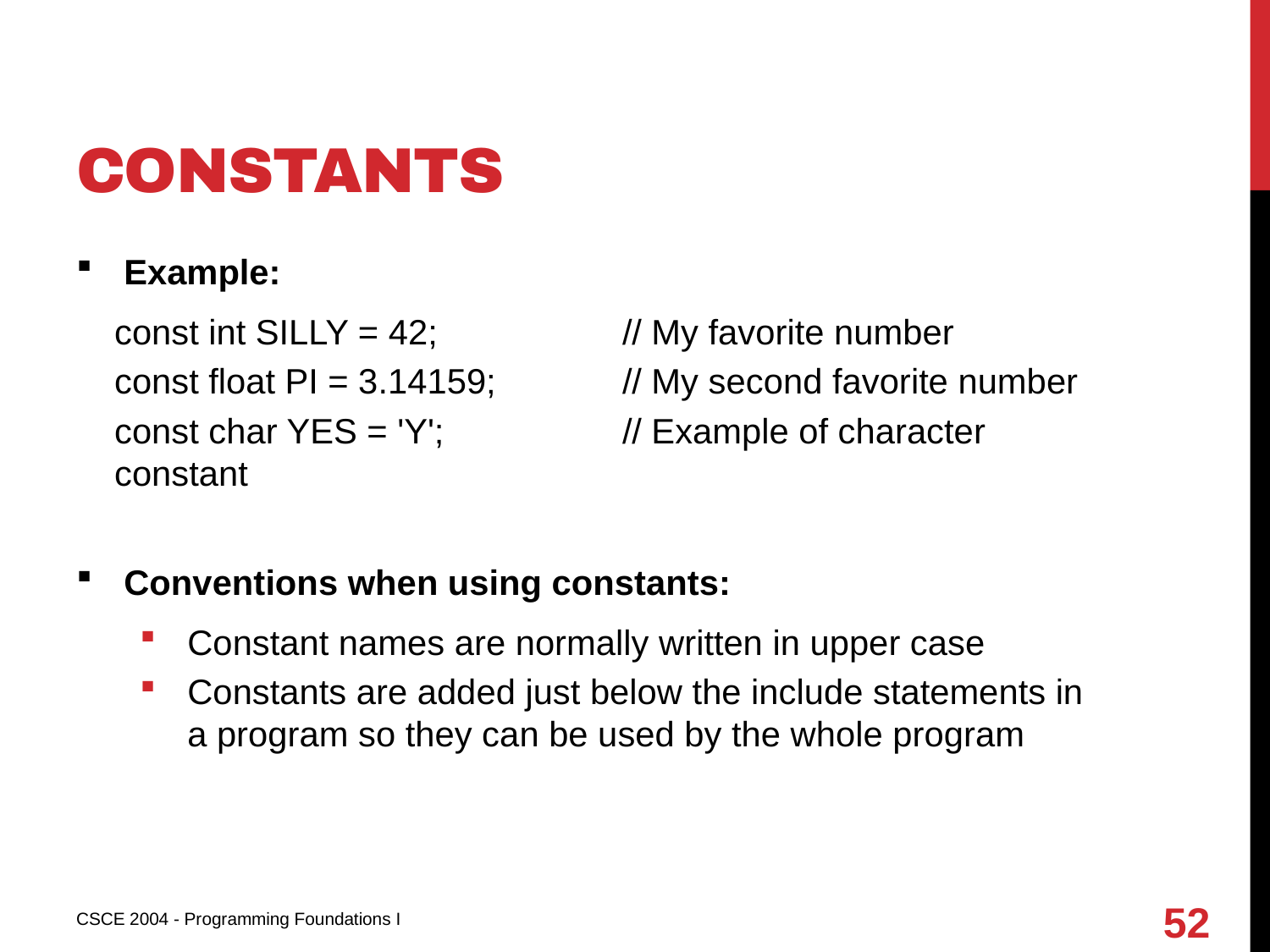

# constants
Example:
const int SILLY = 42;		// My favorite number
const float PI = 3.14159;	// My second favorite number
const char YES = 'Y';		// Example of character constant

Conventions when using constants:
Constant names are normally written in upper case
Constants are added just below the include statements in a program so they can be used by the whole program

52
CSCE 2004 - Programming Foundations I